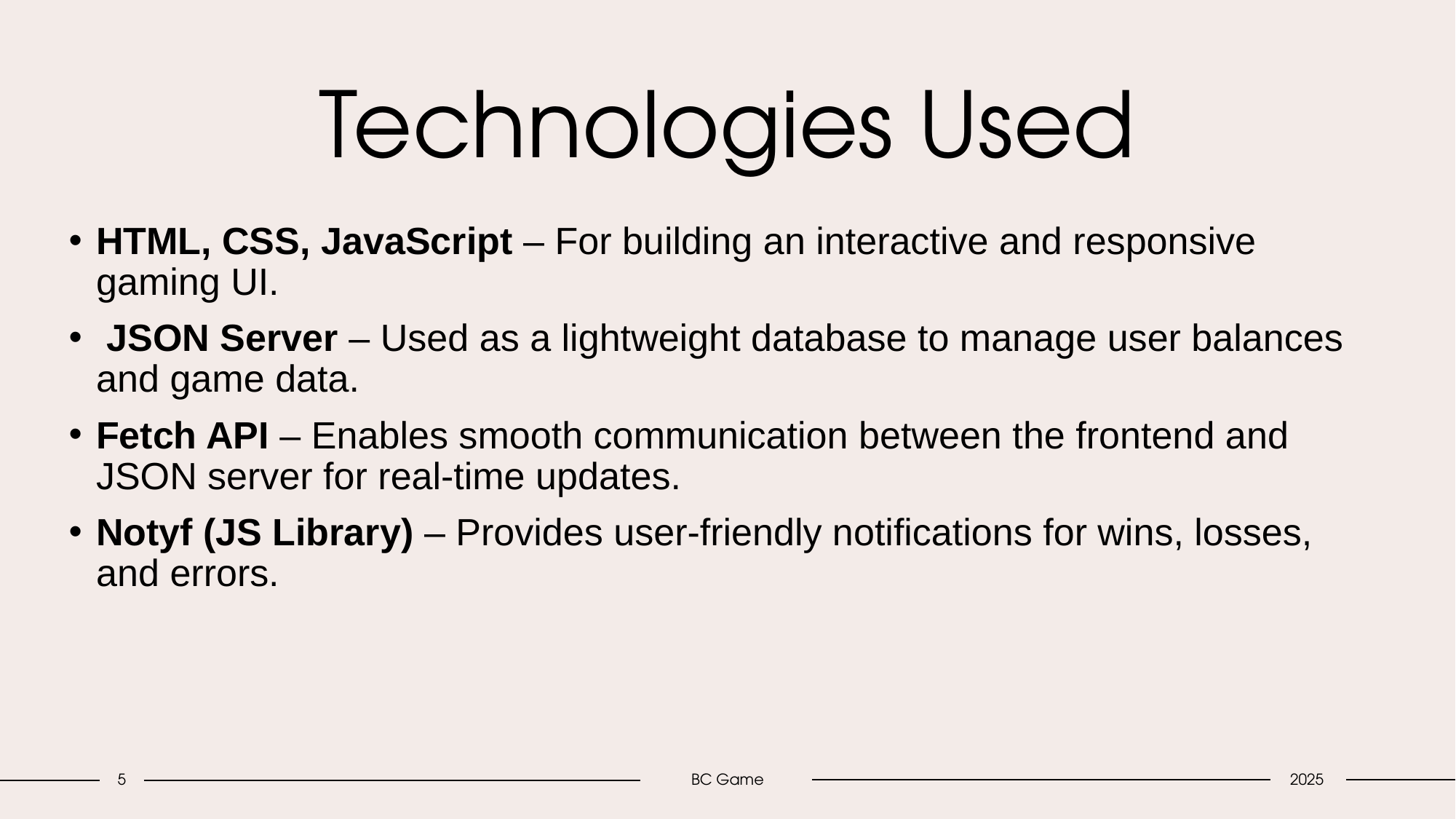

# Technologies Used
HTML, CSS, JavaScript – For building an interactive and responsive gaming UI.
 JSON Server – Used as a lightweight database to manage user balances and game data.
Fetch API – Enables smooth communication between the frontend and JSON server for real-time updates.
Notyf (JS Library) – Provides user-friendly notifications for wins, losses, and errors.
5
BC Game
2025